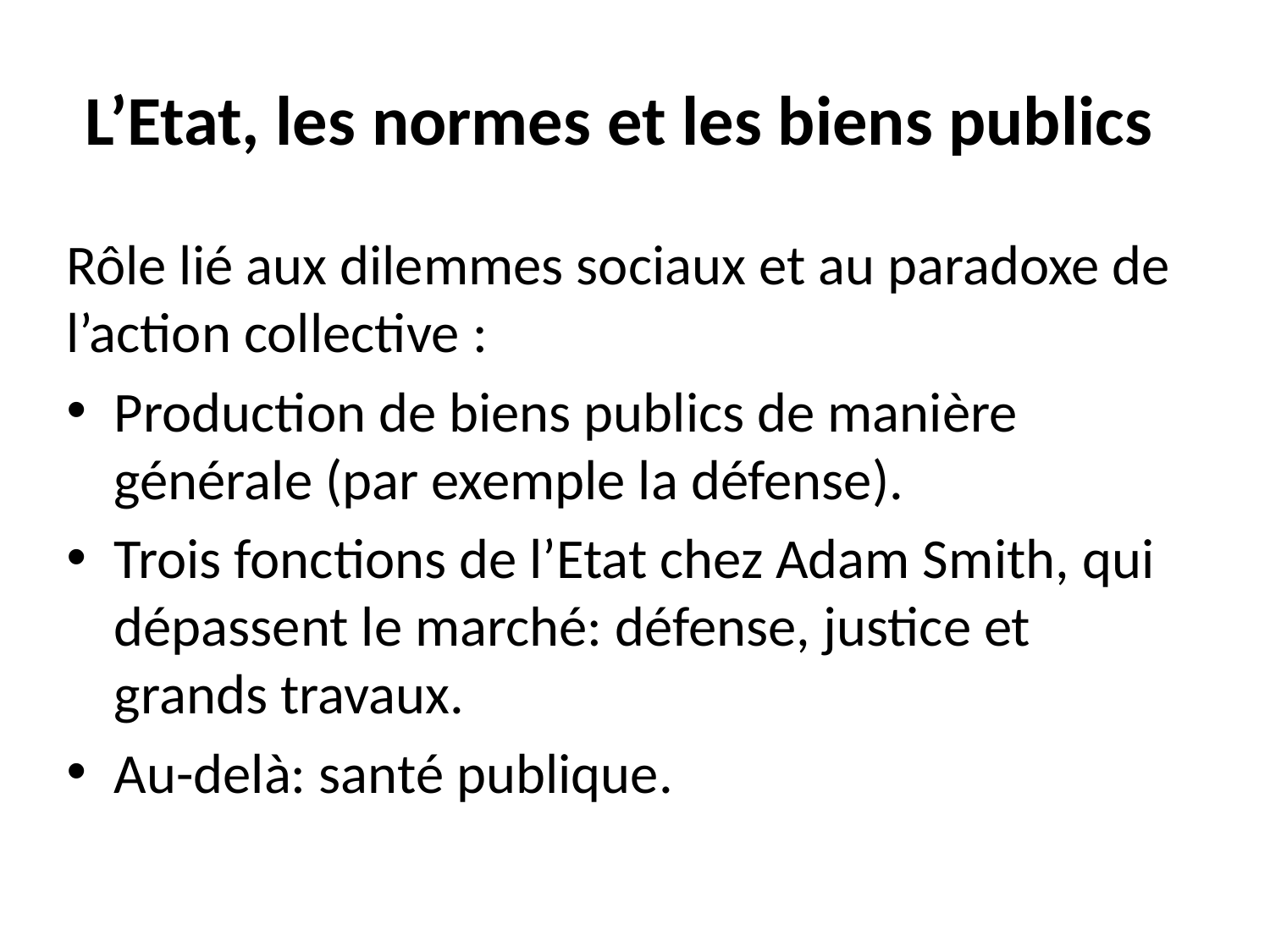

# L’Etat, les normes et les biens publics
Rôle lié aux dilemmes sociaux et au paradoxe de l’action collective :
Production de biens publics de manière générale (par exemple la défense).
Trois fonctions de l’Etat chez Adam Smith, qui dépassent le marché: défense, justice et grands travaux.
Au-delà: santé publique.